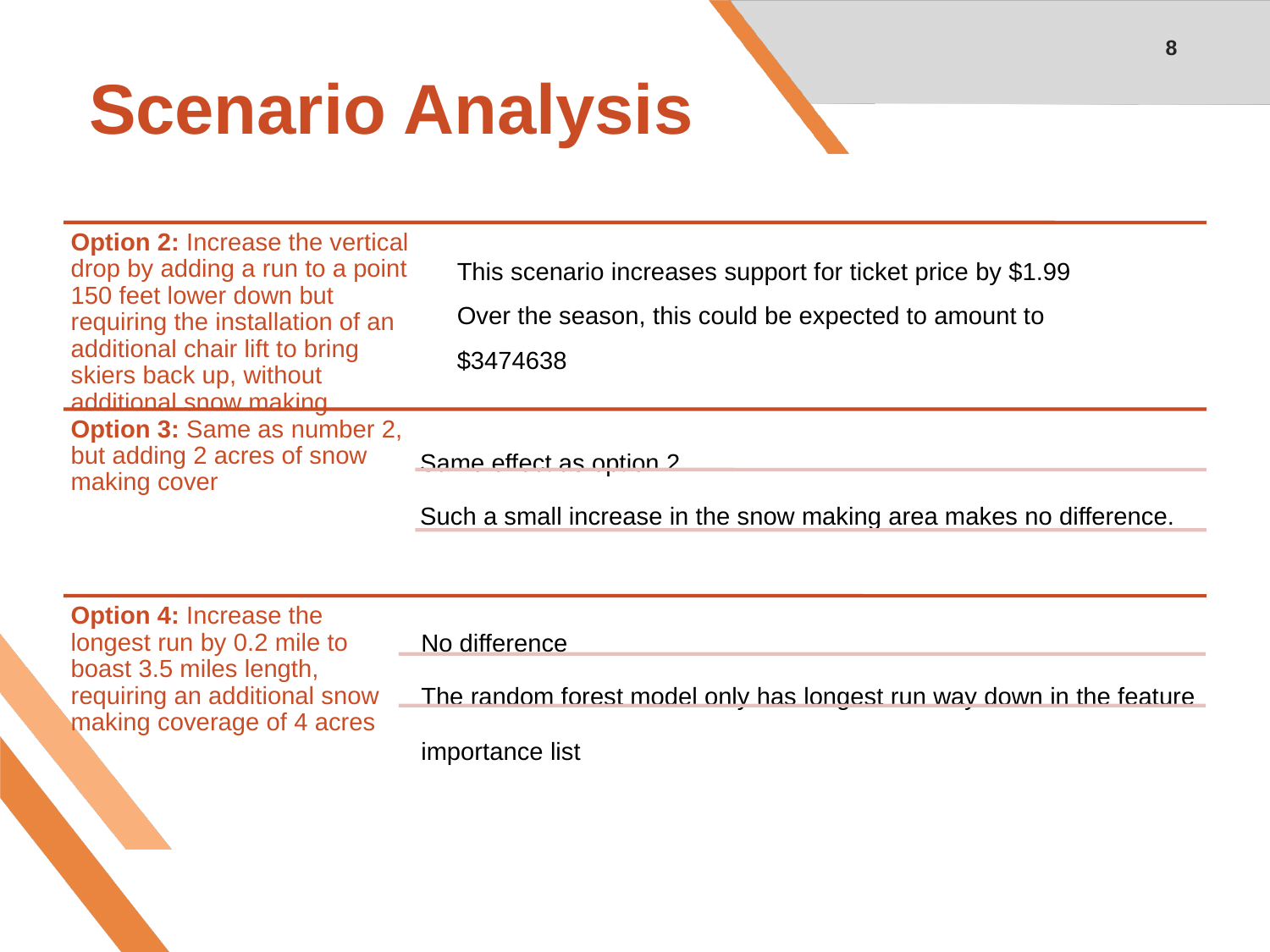

8
# Scenario Analysis
Option 2: Increase the vertical drop by adding a run to a point 150 feet lower down but requiring the installation of an additional chair lift to bring skiers back up, without additional snow making coverage
Option 3: Same as number 2, but adding 2 acres of snow making cover
Same effect as option 2
Such a small increase in the snow making area makes no difference.

Option 4: Increase the longest run by 0.2 mile to boast 3.5 miles length, requiring an additional snow making coverage of 4 acres
No difference
The random forest model only has longest run way down in the feature importance list.

This scenario increases support for ticket price by $1.99
Over the season, this could be expected to amount to $3474638